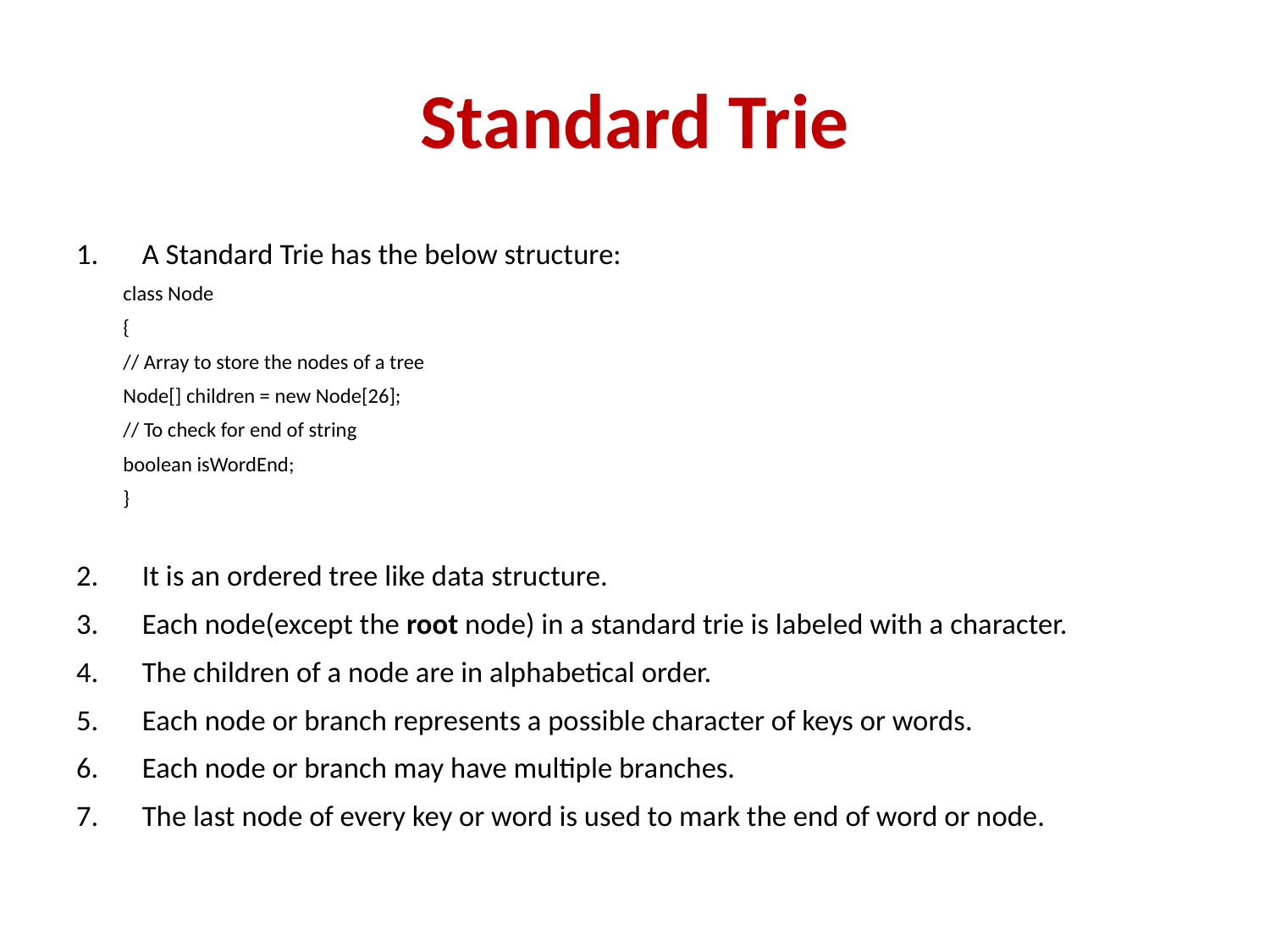

# Standard Trie
A Standard Trie has the below structure:
	class Node
	{
		// Array to store the nodes of a tree
		Node[] children = new Node[26];
		// To check for end of string
		boolean isWordEnd;
	}

It is an ordered tree like data structure.
Each node(except the root node) in a standard trie is labeled with a character.
The children of a node are in alphabetical order.
Each node or branch represents a possible character of keys or words.
Each node or branch may have multiple branches.
The last node of every key or word is used to mark the end of word or node.